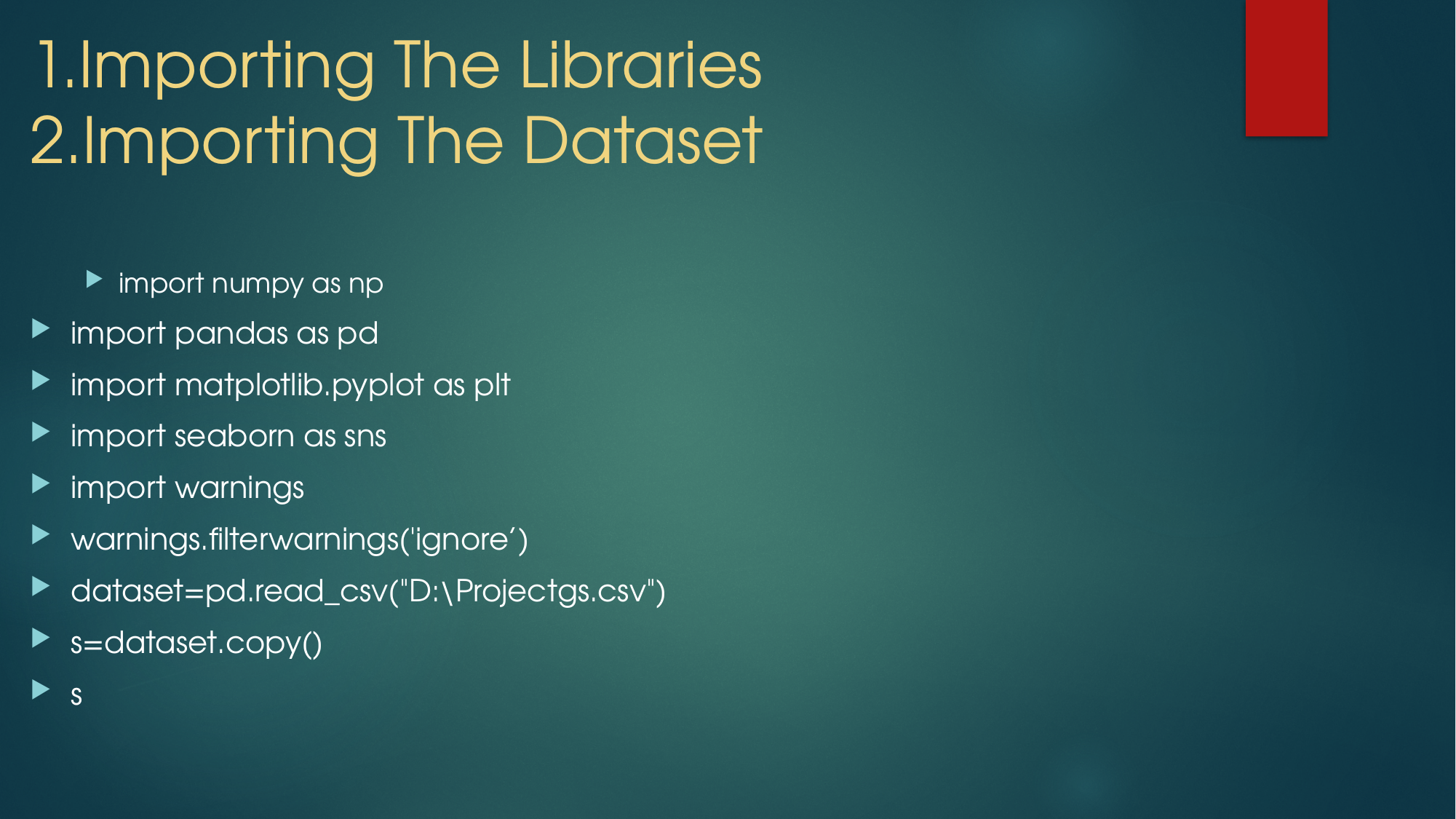

# 1.Importing The Libraries 2.Importing The Dataset
import numpy as np
import pandas as pd
import matplotlib.pyplot as plt
import seaborn as sns
import warnings
warnings.filterwarnings('ignore’)
dataset=pd.read_csv("D:\Projectgs.csv")
s=dataset.copy()
s